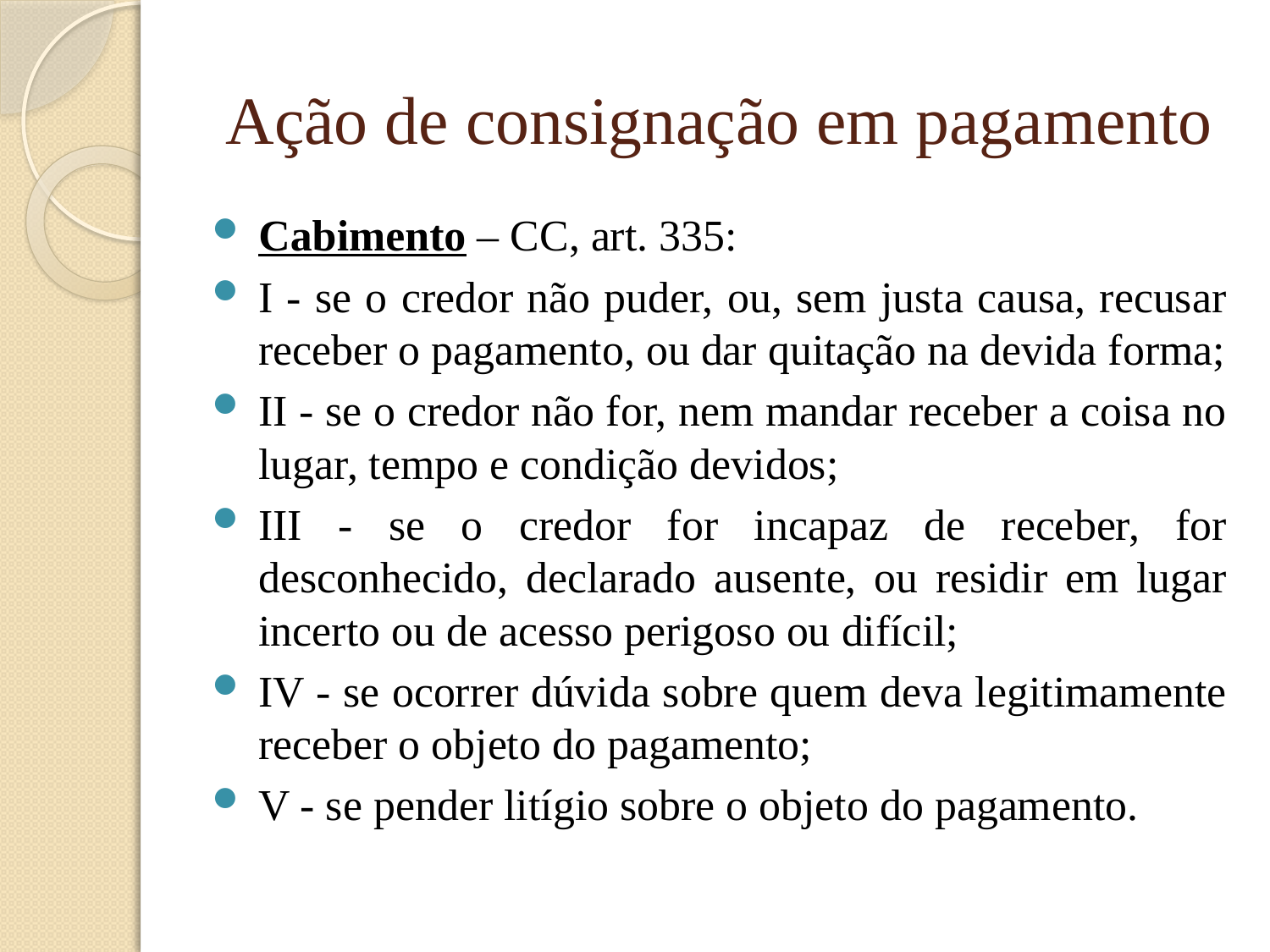

# Ação de consignação em pagamento
Cabimento – CC, art. 335:
I - se o credor não puder, ou, sem justa causa, recusar receber o pagamento, ou dar quitação na devida forma;
II - se o credor não for, nem mandar receber a coisa no lugar, tempo e condição devidos;
III - se o credor for incapaz de receber, for desconhecido, declarado ausente, ou residir em lugar incerto ou de acesso perigoso ou difícil;
IV - se ocorrer dúvida sobre quem deva legitimamente receber o objeto do pagamento;
V - se pender litígio sobre o objeto do pagamento.